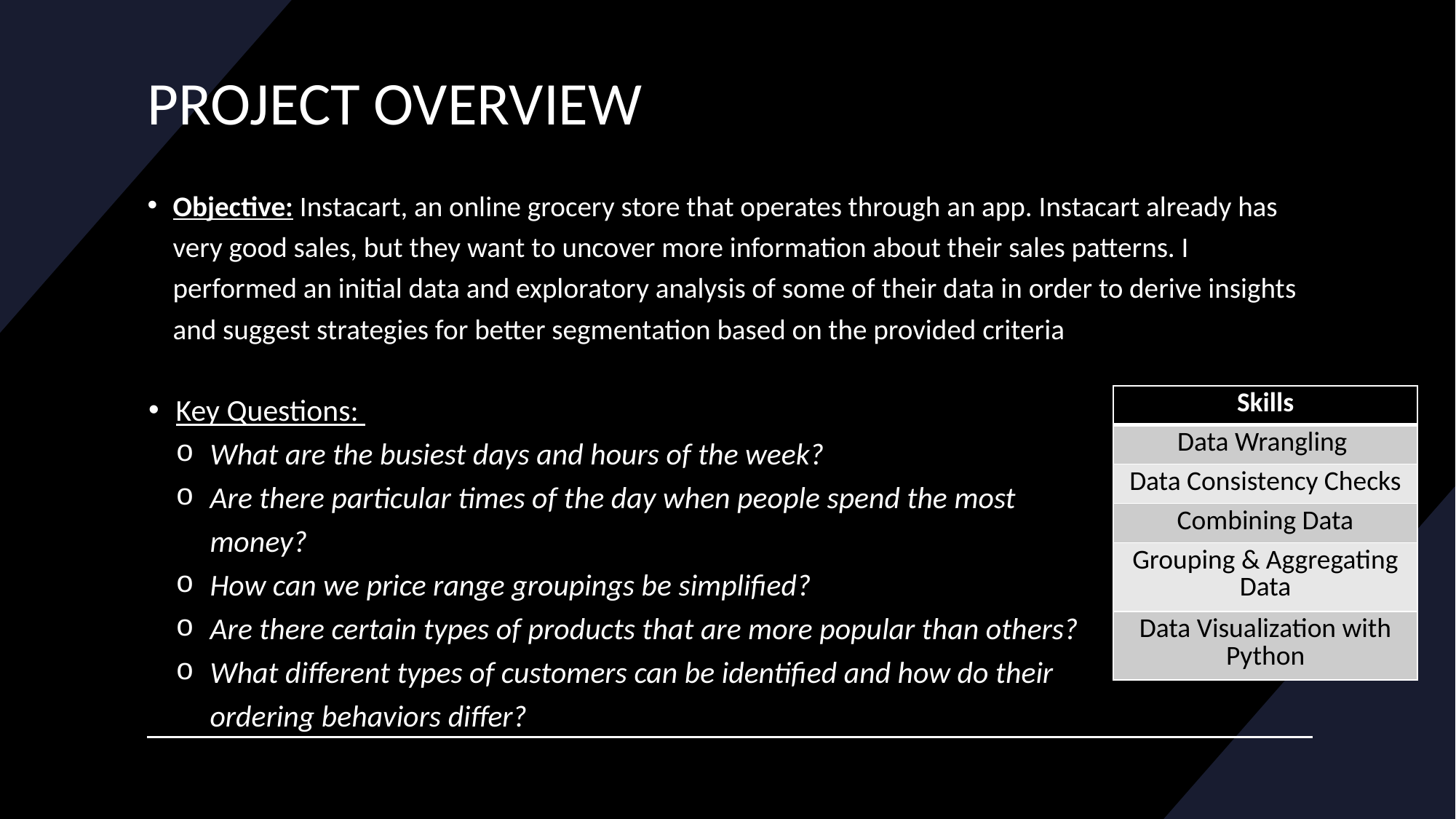

# PROJECT OVERVIEW
Objective: Instacart, an online grocery store that operates through an app. Instacart already has very good sales, but they want to uncover more information about their sales patterns. I performed an initial data and exploratory analysis of some of their data in order to derive insights and suggest strategies for better segmentation based on the provided criteria
Key Questions:
What are the busiest days and hours of the week?
Are there particular times of the day when people spend the most money?
How can we price range groupings be simplified?
Are there certain types of products that are more popular than others?
What different types of customers can be identified and how do their ordering behaviors differ?
| Skills |
| --- |
| Data Wrangling |
| Data Consistency Checks |
| Combining Data |
| Grouping & Aggregating Data |
| Data Visualization with Python |